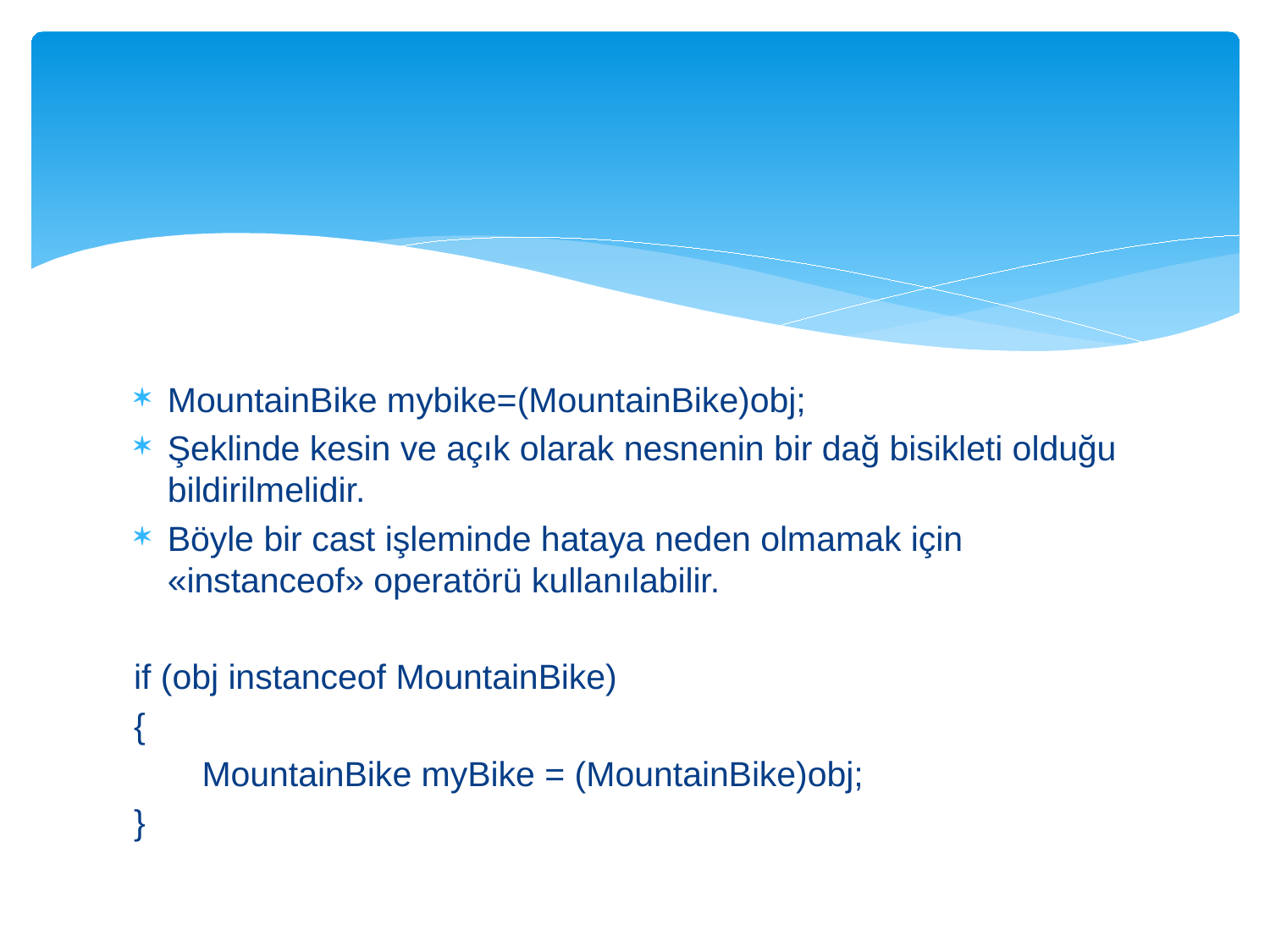

#
MountainBike mybike=(MountainBike)obj;
Şeklinde kesin ve açık olarak nesnenin bir dağ bisikleti olduğu bildirilmelidir.
Böyle bir cast işleminde hataya neden olmamak için «instanceof» operatörü kullanılabilir.

if (obj instanceof MountainBike)
{
       MountainBike myBike = (MountainBike)obj;
}